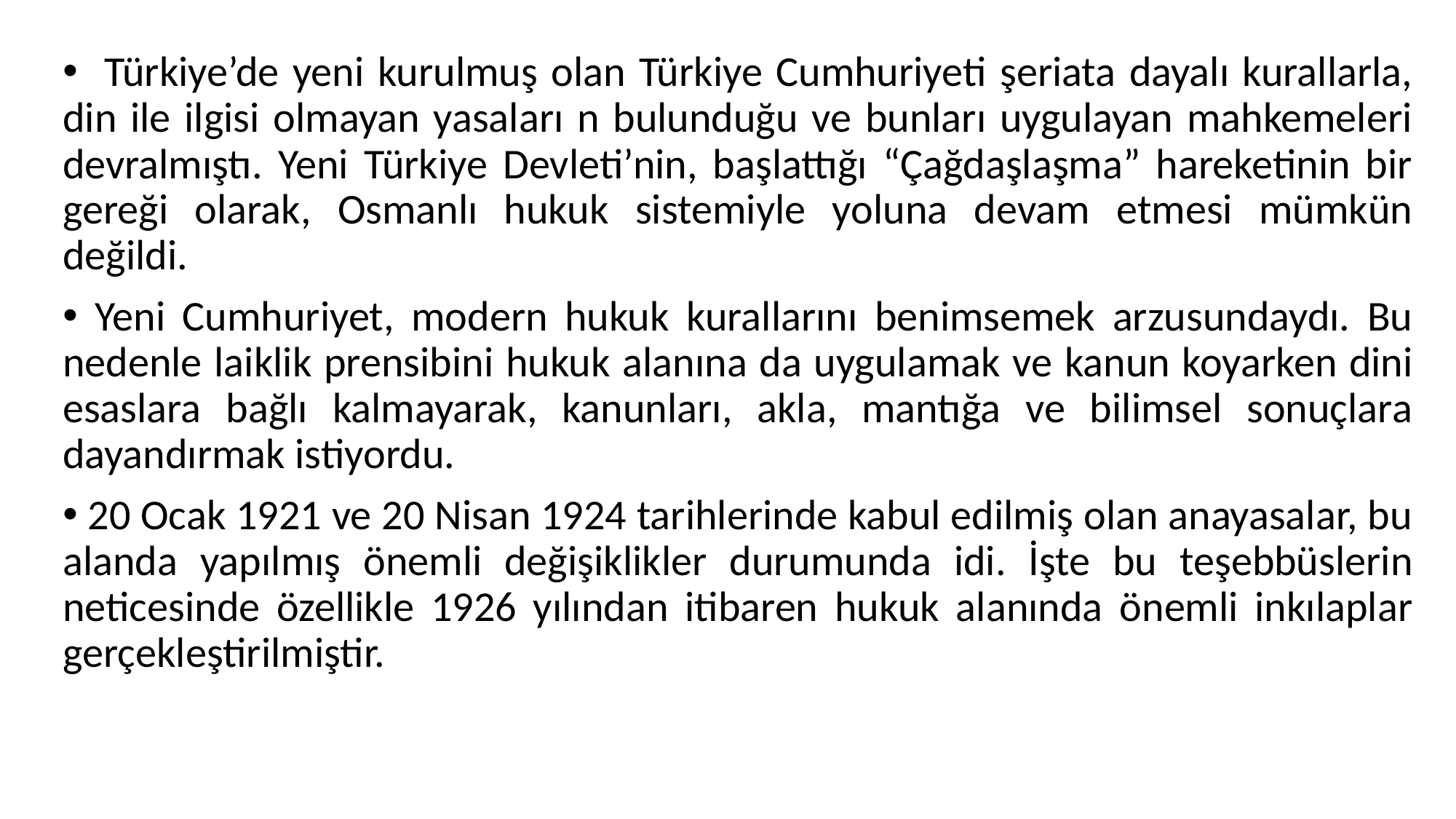

Türkiye’de yeni kurulmuş olan Türkiye Cumhuriyeti şeriata dayalı kurallarla, din ile ilgisi olmayan yasaları n bulunduğu ve bunları uygulayan mahkemeleri devralmıştı. Yeni Türkiye Devleti’nin, başlattığı “Çağdaşlaşma” hareketinin bir gereği olarak, Osmanlı hukuk sistemiyle yoluna devam etmesi mümkün değildi.
 Yeni Cumhuriyet, modern hukuk kurallarını benimsemek arzusundaydı. Bu nedenle laiklik prensibini hukuk alanına da uygulamak ve kanun koyarken dini esaslara bağlı kalmayarak, kanunları, akla, mantığa ve bilimsel sonuçlara dayandırmak istiyordu.
 20 Ocak 1921 ve 20 Nisan 1924 tarihlerinde kabul edilmiş olan anayasalar, bu alanda yapılmış önemli değişiklikler durumunda idi. İşte bu teşebbüslerin neticesinde özellikle 1926 yılından itibaren hukuk alanında önemli inkılaplar gerçekleştirilmiştir.